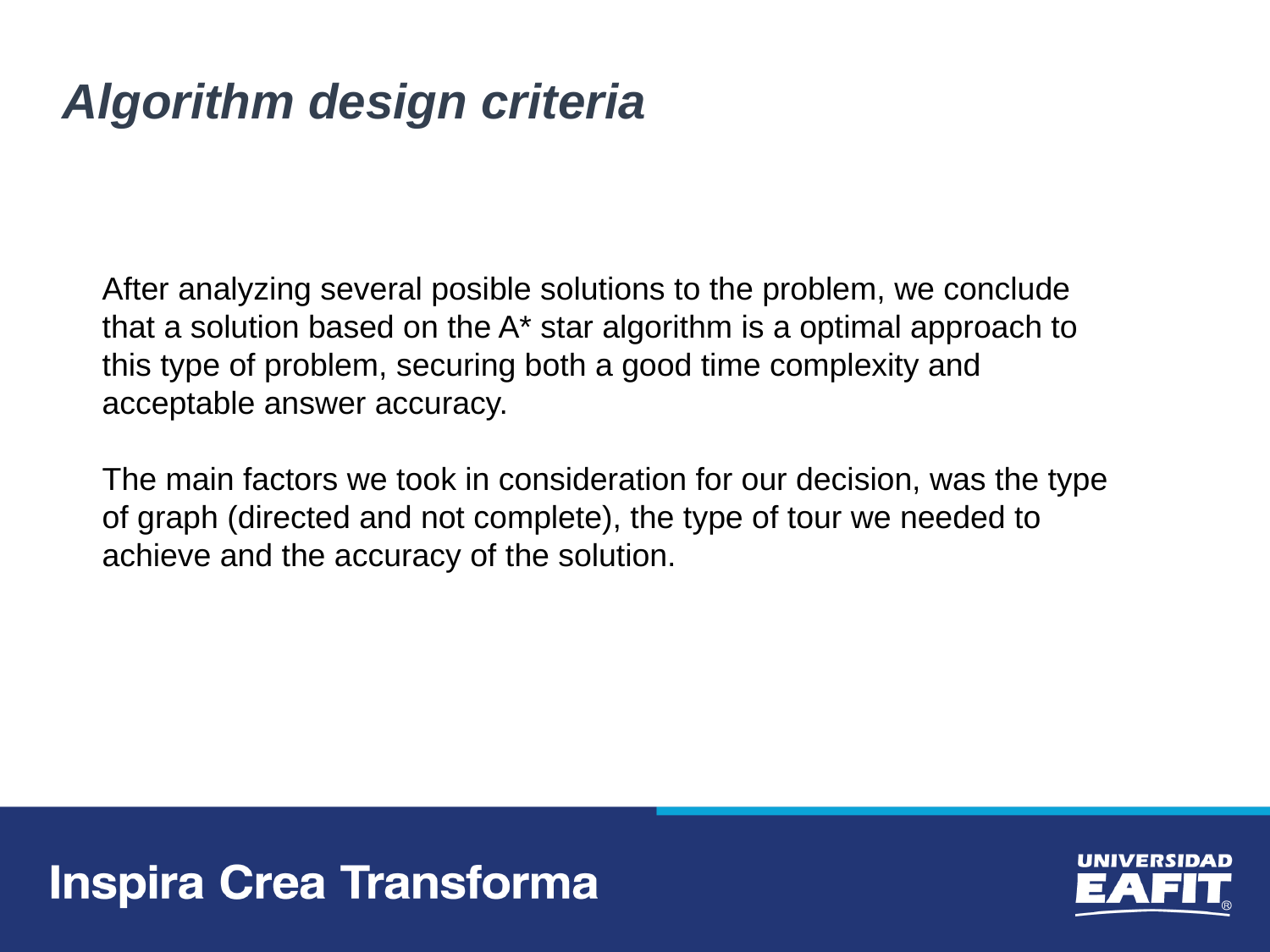

Algorithm design criteria
After analyzing several posible solutions to the problem, we conclude
that a solution based on the A* star algorithm is a optimal approach to this type of problem, securing both a good time complexity and acceptable answer accuracy.

The main factors we took in consideration for our decision, was the type of graph (directed and not complete), the type of tour we needed to achieve and the accuracy of the solution.